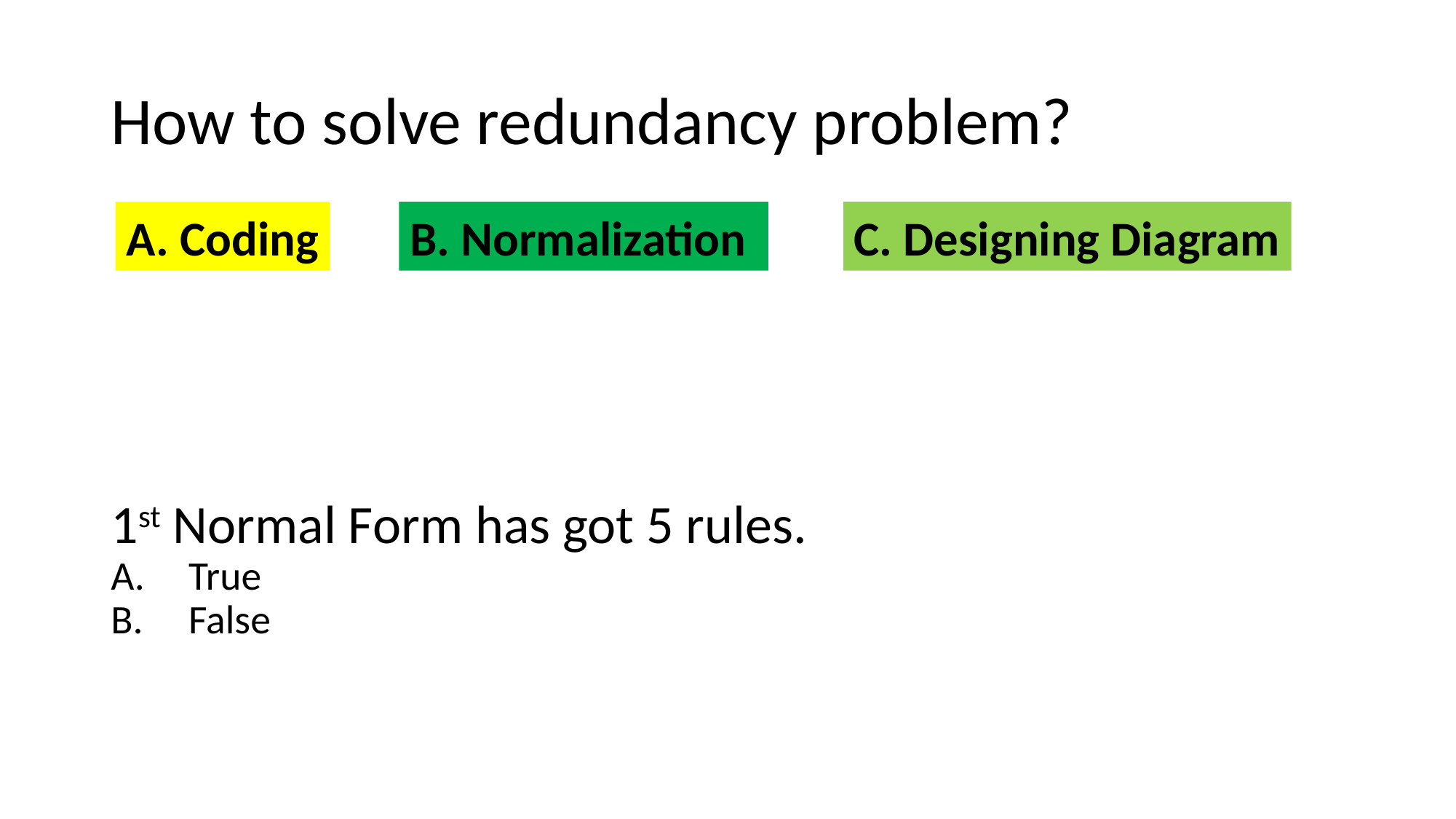

# How to solve redundancy problem?
C. Designing Diagram
B. Normalization
 Coding
1st Normal Form has got 5 rules.
True
False